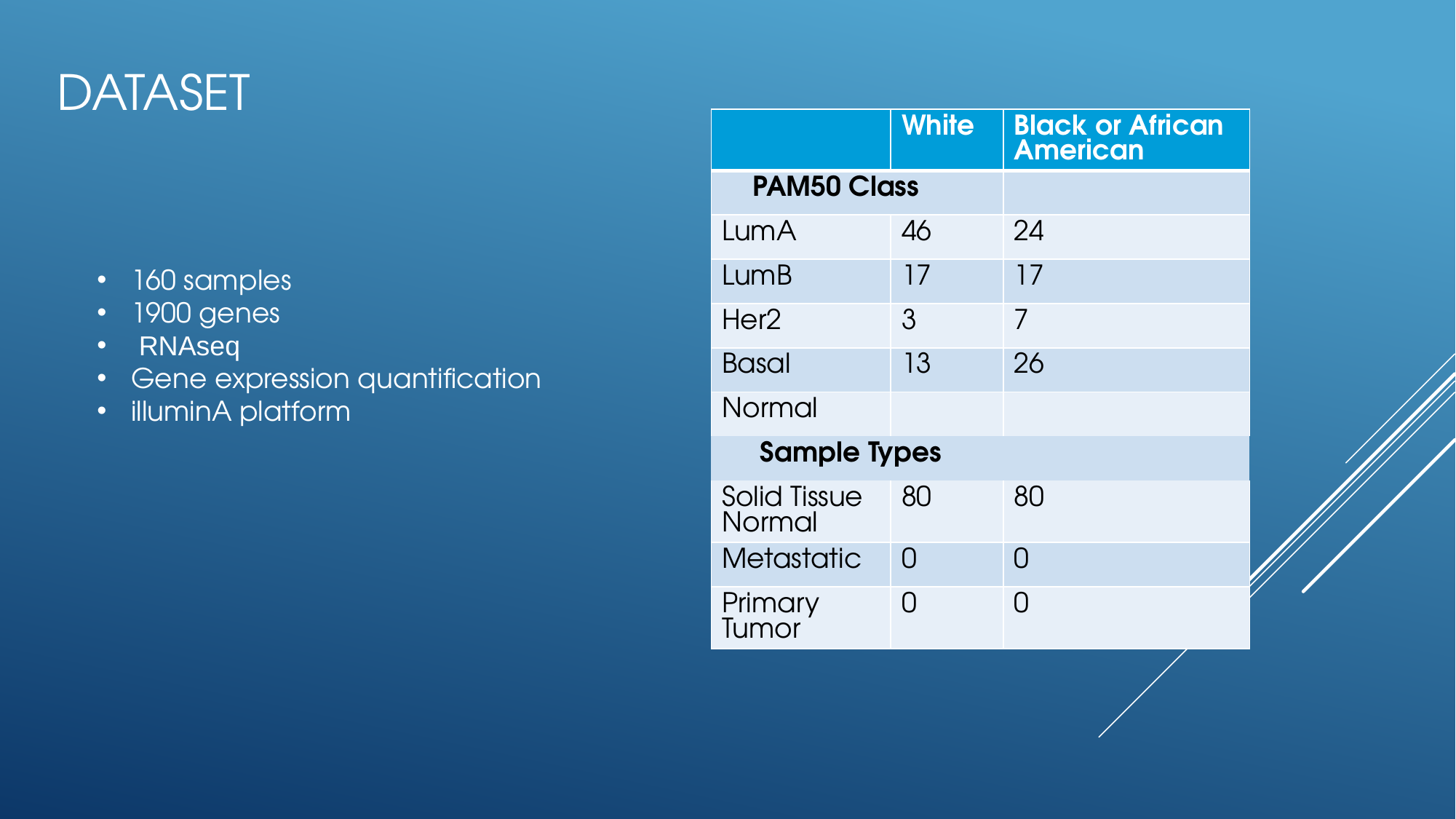

# Dataset
|  | White | Black or African American |
| --- | --- | --- |
| PAM50 Class |  |  |
| LumA | 46 | 24 |
| LumB | 17 | 17 |
| Her2 | 3 | 7 |
| Basal | 13 | 26 |
| Normal |  |  |
| Sample Types |  |  |
| Solid Tissue Normal | 80 | 80 |
| Metastatic | 0 | 0 |
| Primary Tumor | 0 | 0 |
160 samples
1900 genes
 RNAseq
Gene expression quantification
illuminA platform